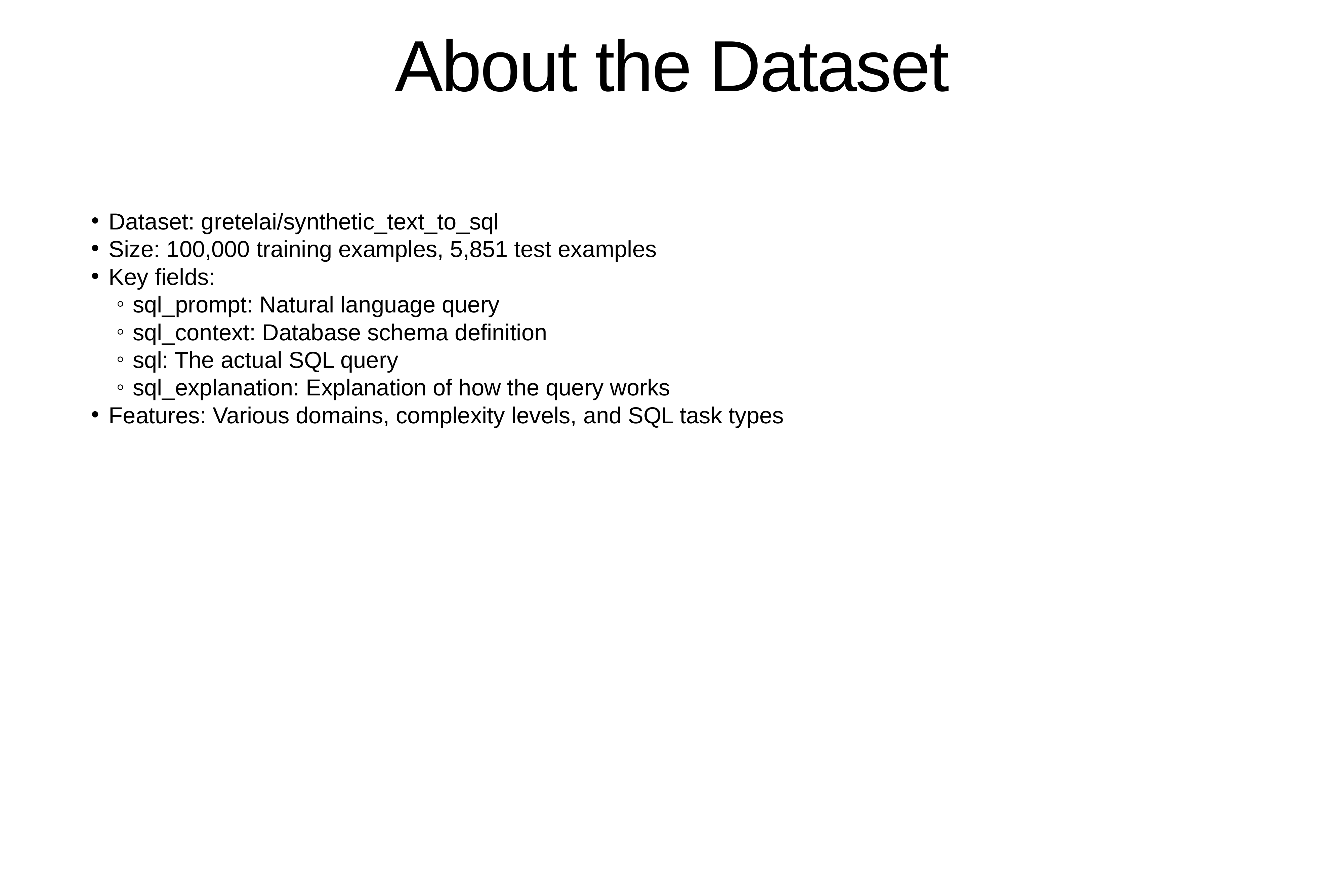

# About the Dataset

Dataset: gretelai/synthetic_text_to_sql
Size: 100,000 training examples, 5,851 test examples
Key fields:
sql_prompt: Natural language query
sql_context: Database schema definition
sql: The actual SQL query
sql_explanation: Explanation of how the query works
Features: Various domains, complexity levels, and SQL task types